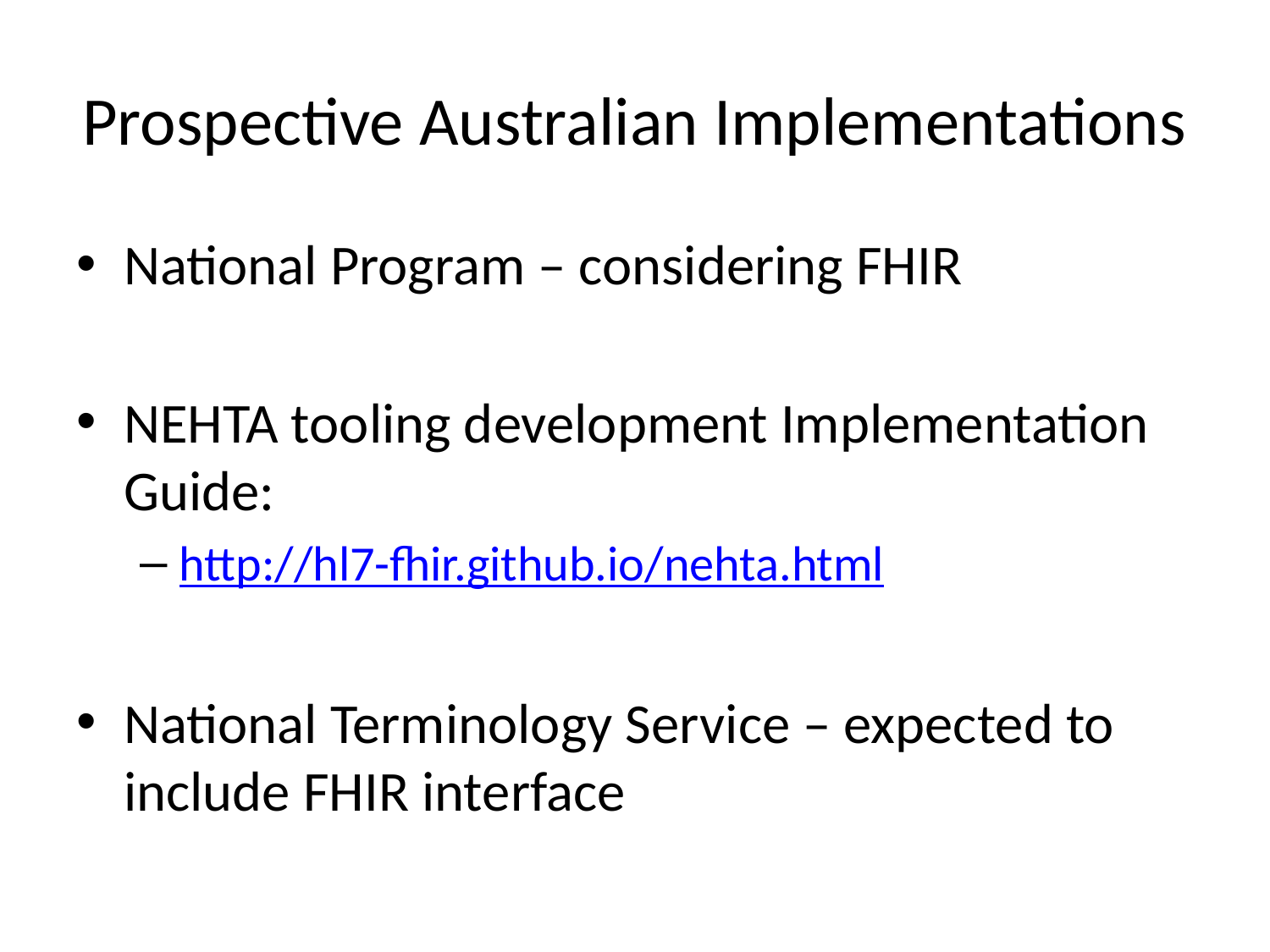

# Prospective Australian Implementations
National Program – considering FHIR

NEHTA tooling development Implementation Guide:
http://hl7-fhir.github.io/nehta.html

National Terminology Service – expected to include FHIR interface